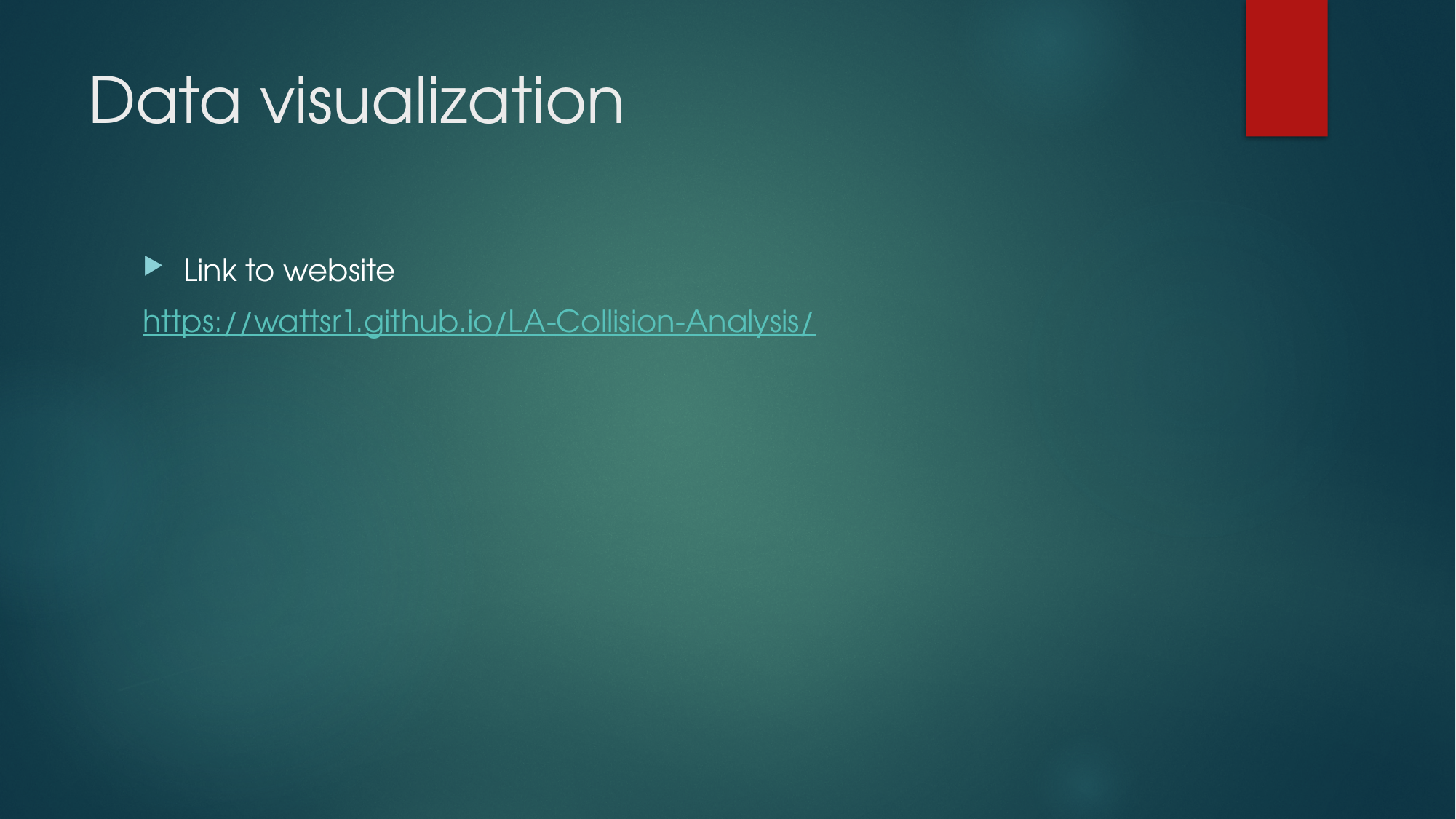

# Data visualization
Link to website
https://wattsr1.github.io/LA-Collision-Analysis/